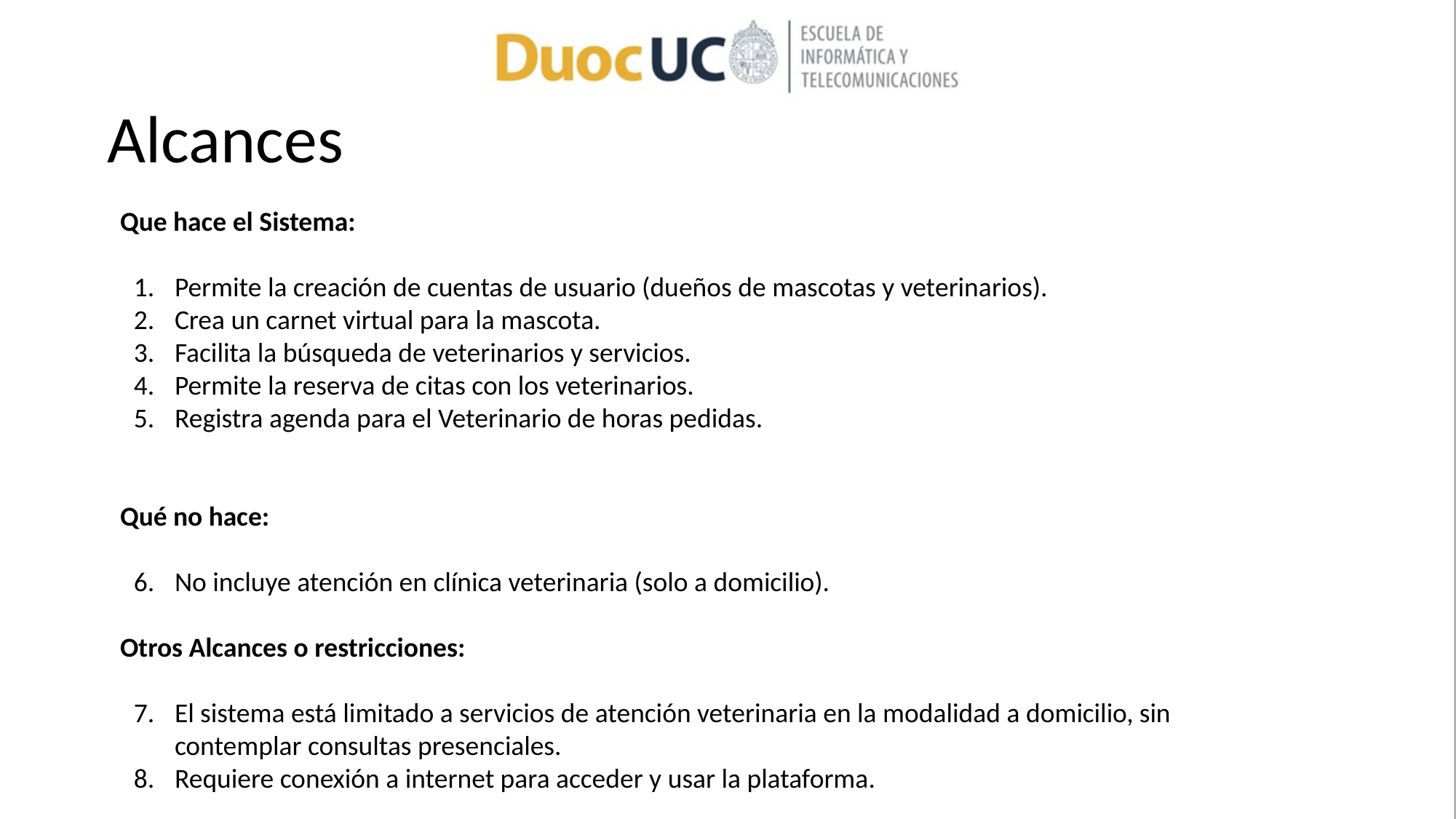

# Alcances
Que hace el Sistema:

Permite la creación de cuentas de usuario (dueños de mascotas y veterinarios).
Crea un carnet virtual para la mascota.
Facilita la búsqueda de veterinarios y servicios.
Permite la reserva de citas con los veterinarios.
Registra agenda para el Veterinario de horas pedidas.

Qué no hace:

No incluye atención en clínica veterinaria (solo a domicilio).

Otros Alcances o restricciones:

El sistema está limitado a servicios de atención veterinaria en la modalidad a domicilio, sin contemplar consultas presenciales.
Requiere conexión a internet para acceder y usar la plataforma.